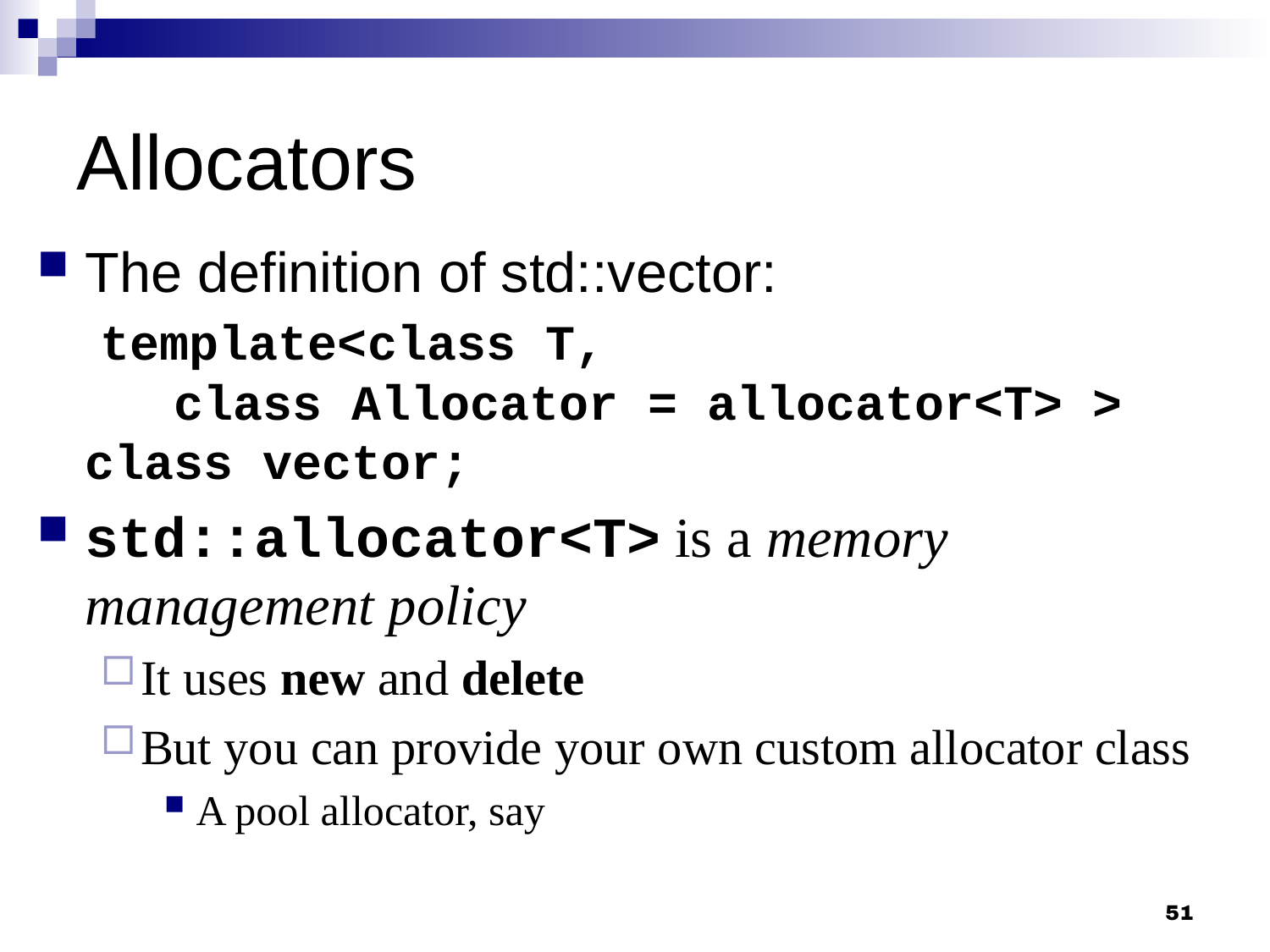

# Allocators
The definition of std::vector:
 template<class T,
   class Allocator = allocator<T> >
class vector;
std::allocator<T> is a memory management policy
It uses new and delete
But you can provide your own custom allocator class
A pool allocator, say
51